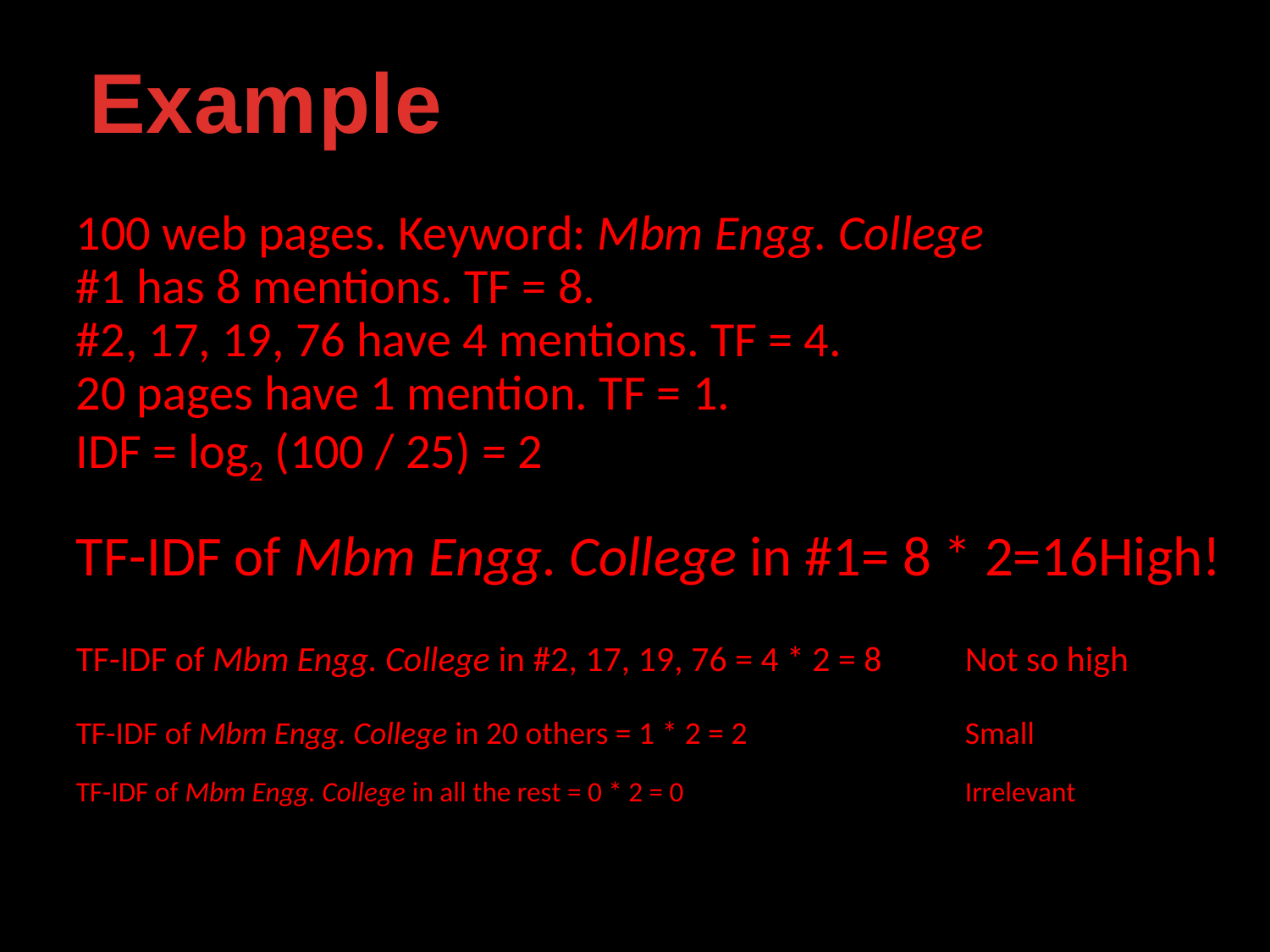

Example
100 web pages. Keyword: Mbm Engg. College
#1 has 8 mentions. TF = 8.
#2, 17, 19, 76 have 4 mentions. TF = 4.
20 pages have 1 mention. TF = 1.
IDF = log2 (100 / 25) = 2

TF-IDF of Mbm Engg. College in #1= 8 * 2=16High!

TF-IDF of Mbm Engg. College in #2, 17, 19, 76 = 4 * 2 = 8	Not so high

TF-IDF of Mbm Engg. College in 20 others = 1 * 2 = 2		Small

TF-IDF of Mbm Engg. College in all the rest = 0 * 2 = 0			Irrelevant